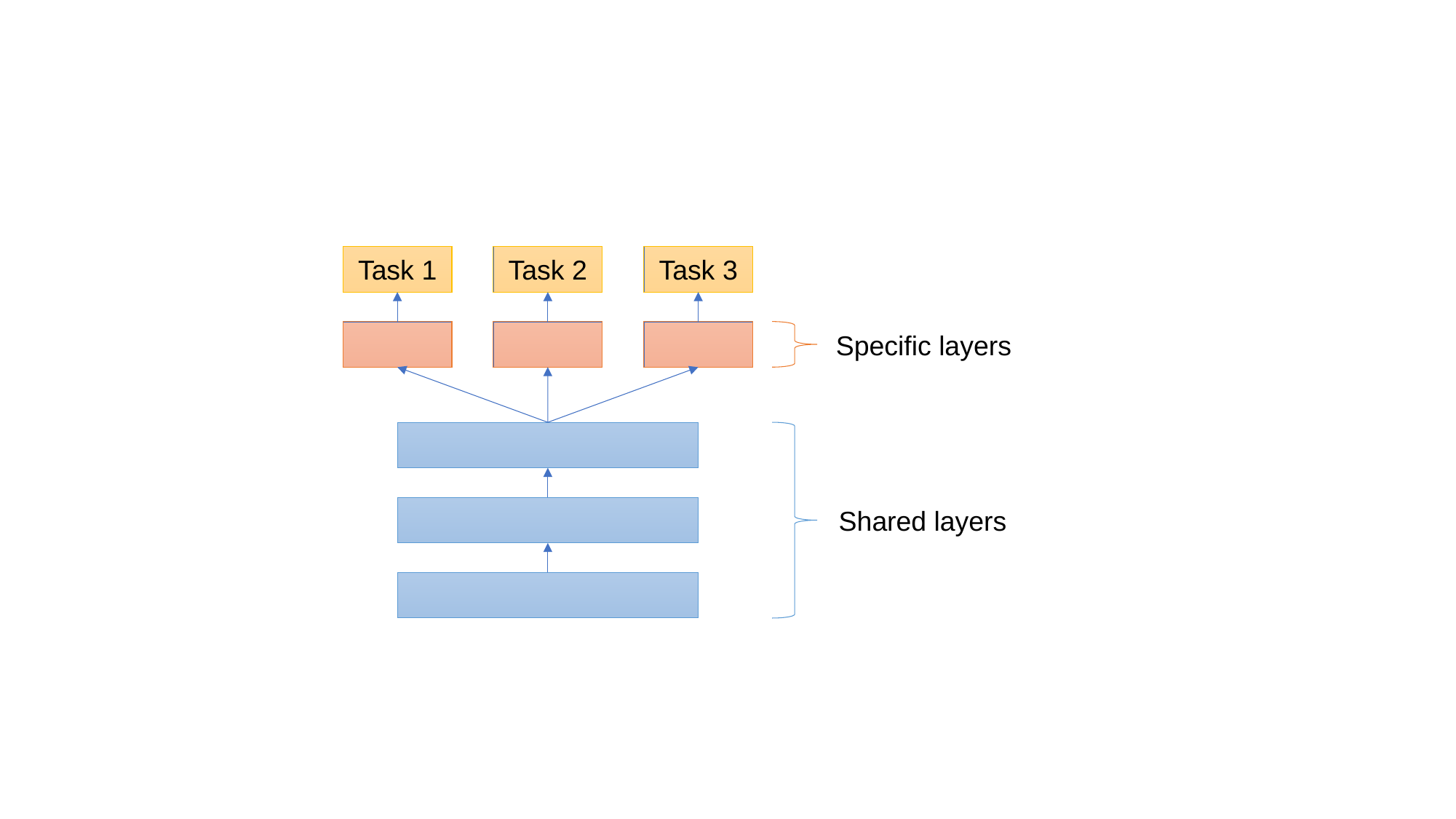

Task 1
Task 2
Task 3

Specific layers

Shared layers